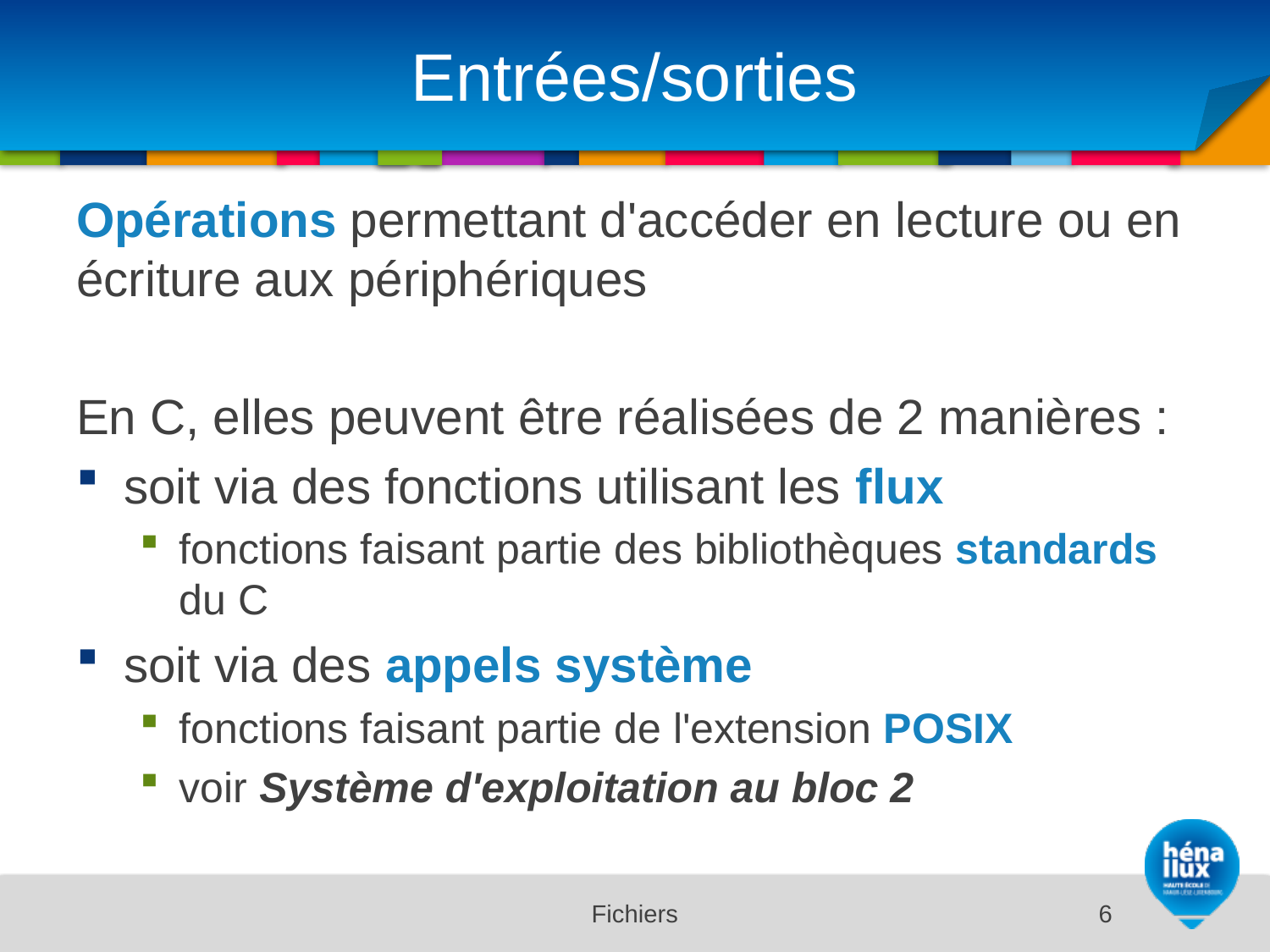

# Entrées/sorties
Opérations permettant d'accéder en lecture ou en écriture aux périphériques

En C, elles peuvent être réalisées de 2 manières :
soit via des fonctions utilisant les flux
fonctions faisant partie des bibliothèques standards du C
soit via des appels système
fonctions faisant partie de l'extension POSIX
voir Système d'exploitation au bloc 2

Fichiers
6